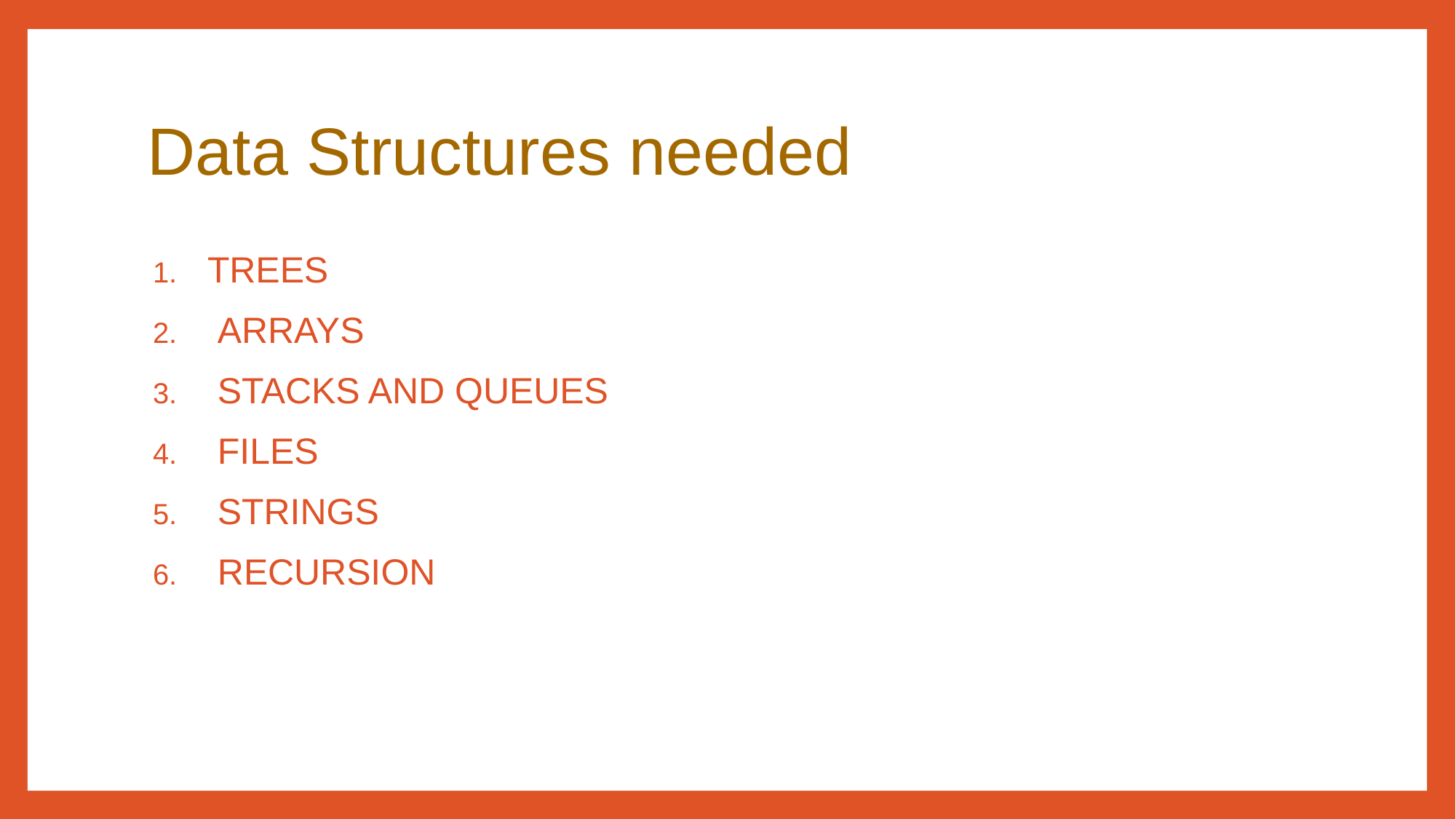

# Data Structures needed
TREES
 ARRAYS
 STACKS AND QUEUES
 FILES
 STRINGS
 RECURSION